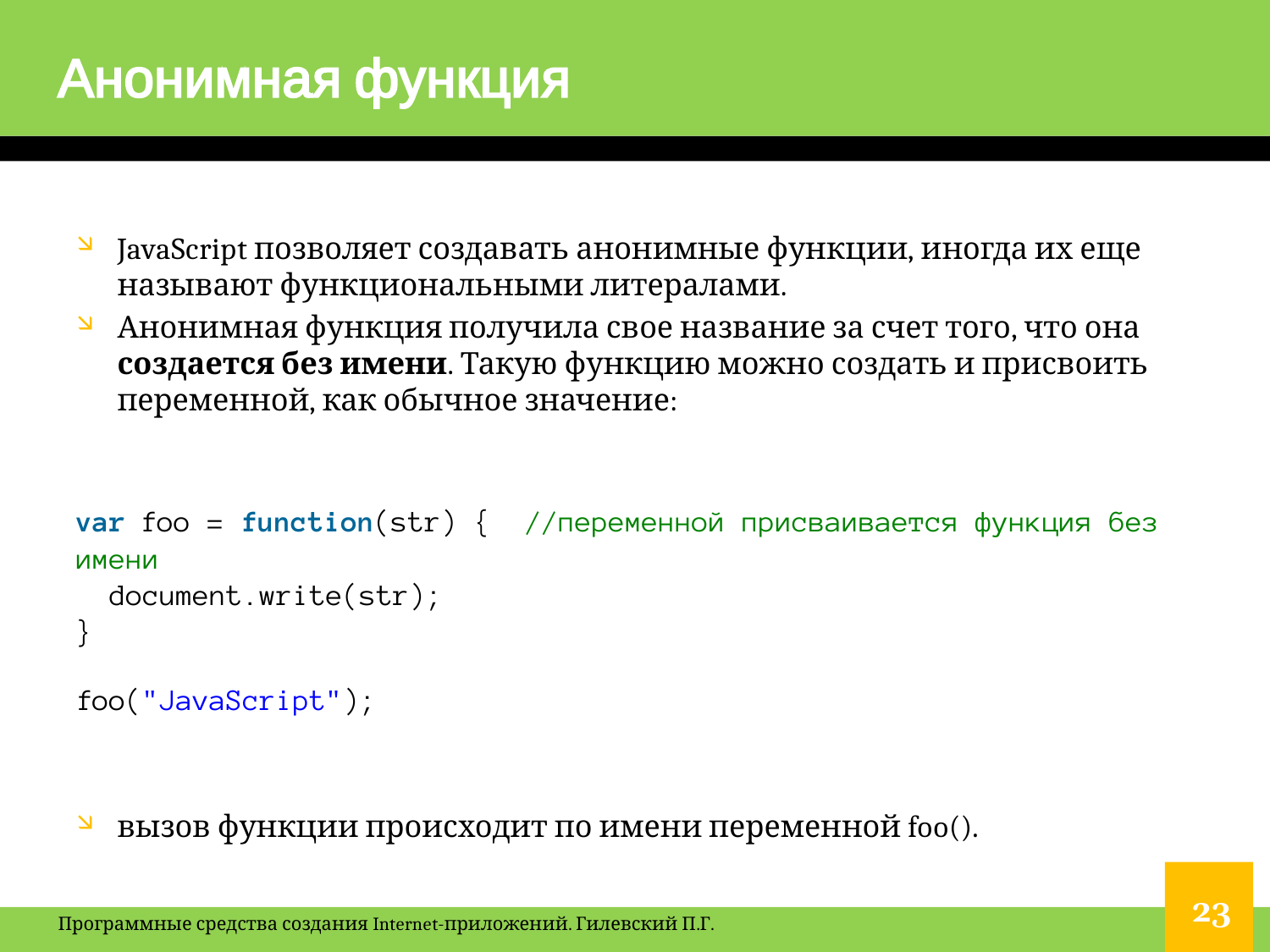

# Анонимная функция
JavaScript позволяет создавать анонимные функции, иногда их еще называют функциональными литералами.
Анонимная функция получила свое название за счет того, что она создается без имени. Такую функцию можно создать и присвоить переменной, как обычное значение:

var foo = function(str) {  //переменной присваивается функция без имени
  document.write(str);
}

foo("JavaScript");

вызов функции происходит по имени переменной foo().
23